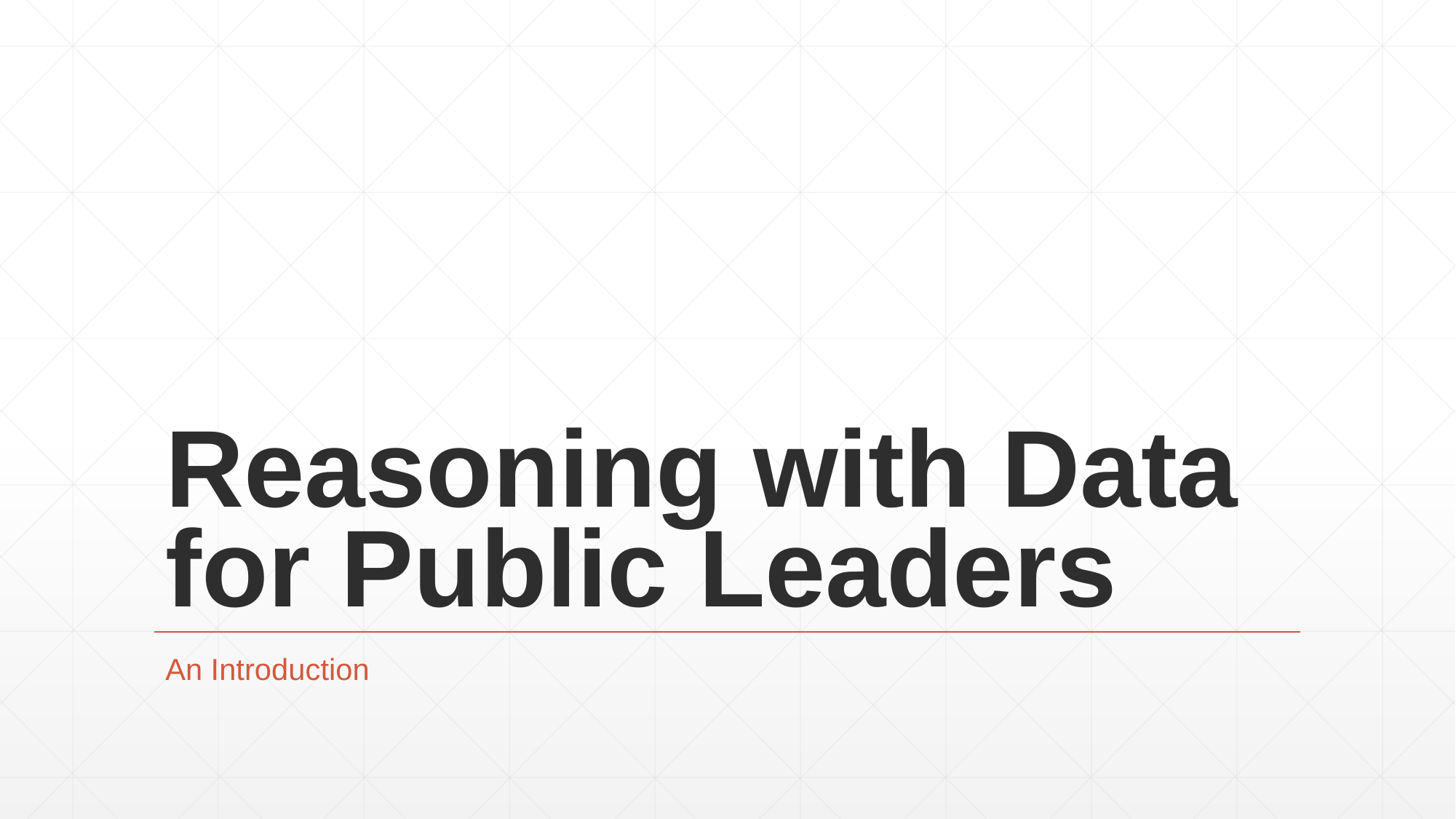

# Reasoning with Data for Public Leaders
An Introduction